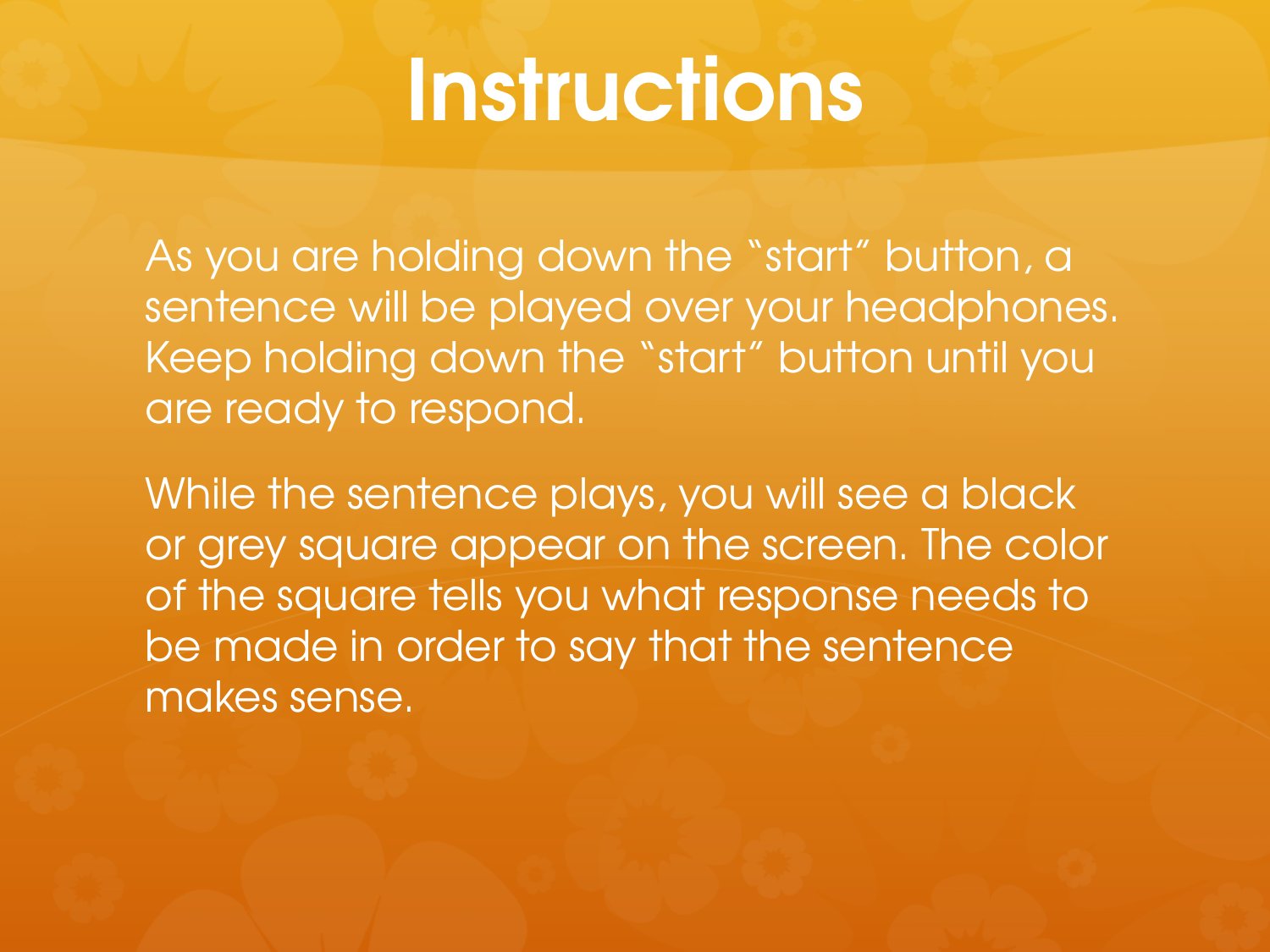

# Instructions
As you are holding down the “start” button, a sentence will be played over your headphones. Keep holding down the “start” button until you are ready to respond.
While the sentence plays, you will see a black or grey square appear on the screen. The color of the square tells you what response needs to be made in order to say that the sentence makes sense.